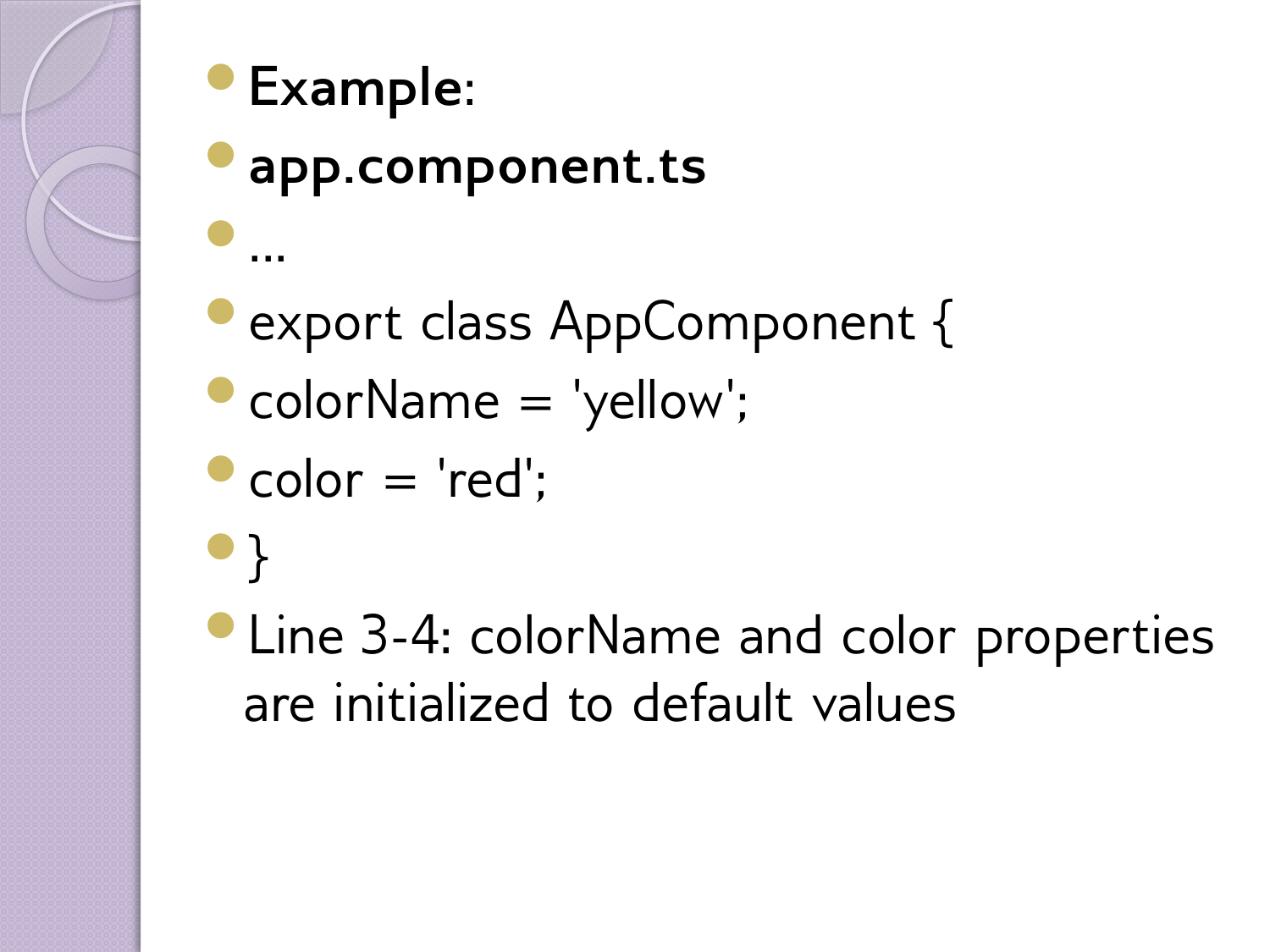

Example:
app.component.ts
...
export class AppComponent {
colorName = 'yellow';
color = 'red';
}
Line 3-4: colorName and color properties are initialized to default values